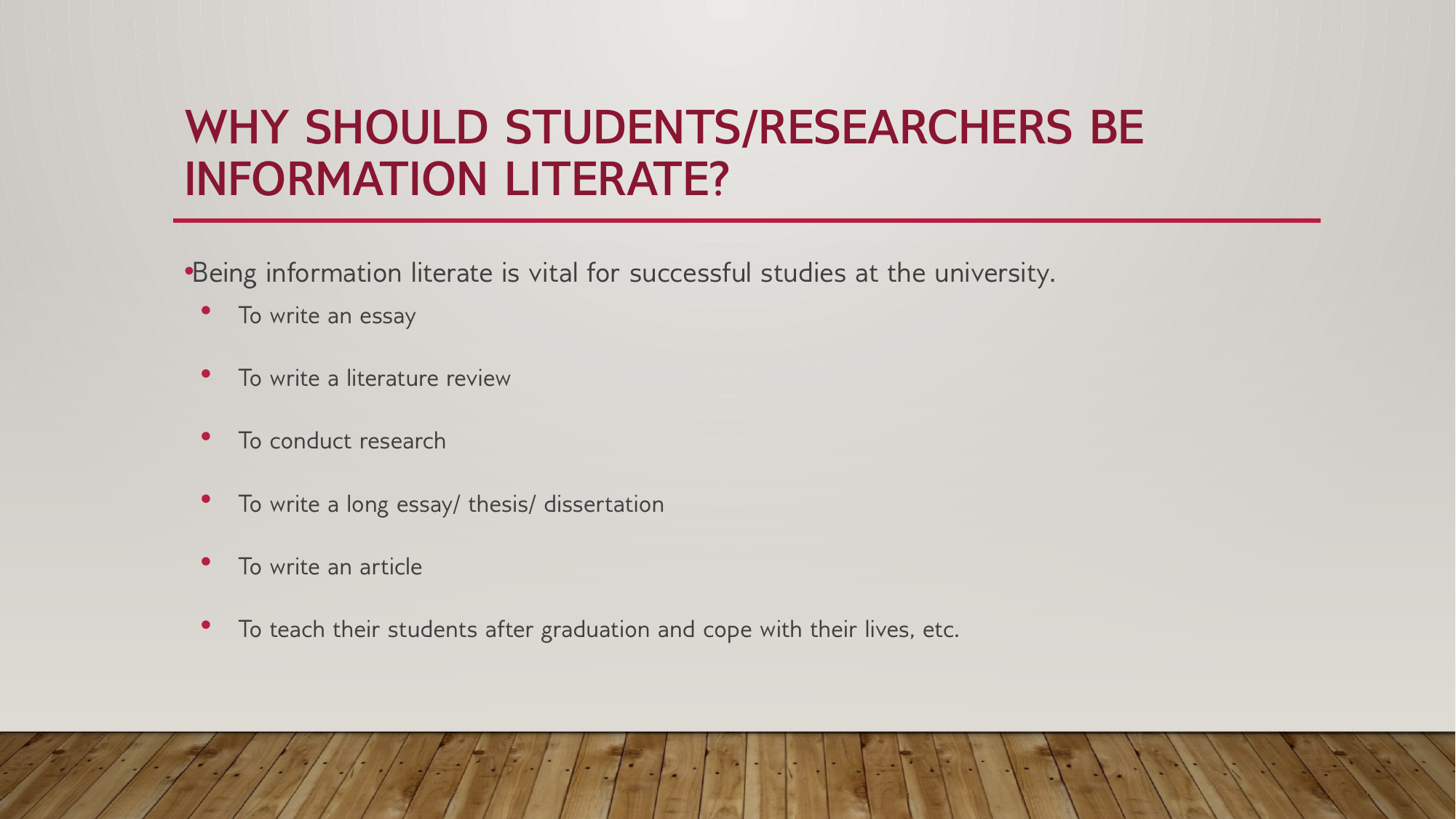

# Why should students/researchers be information literate?
Being information literate is vital for successful studies at the university.
To write an essay

To write a literature review

To conduct research

To write a long essay/ thesis/ dissertation

To write an article

To teach their students after graduation and cope with their lives, etc.